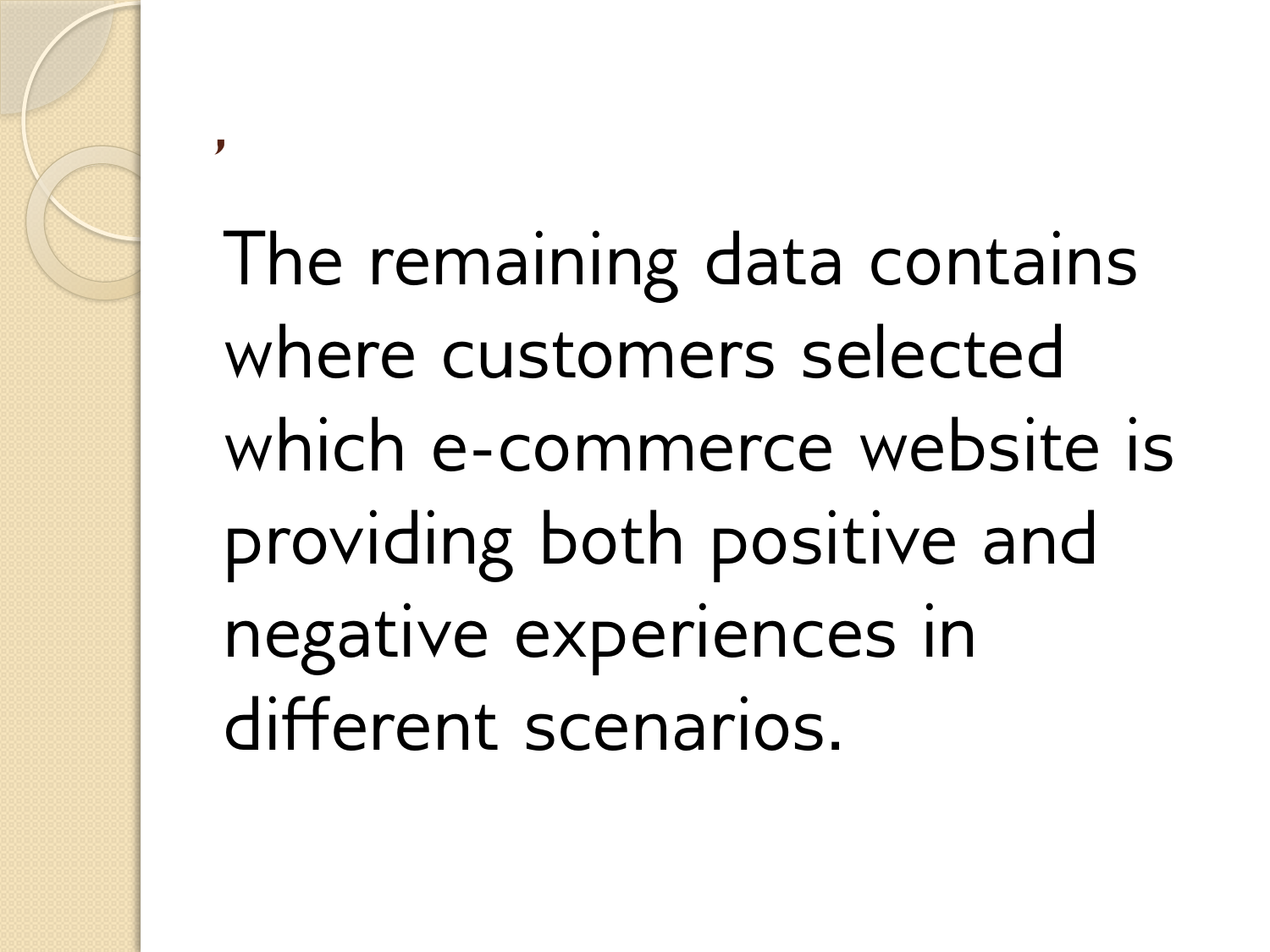

# ,
The remaining data contains where customers selected which e-commerce website is providing both positive and negative experiences in different scenarios.